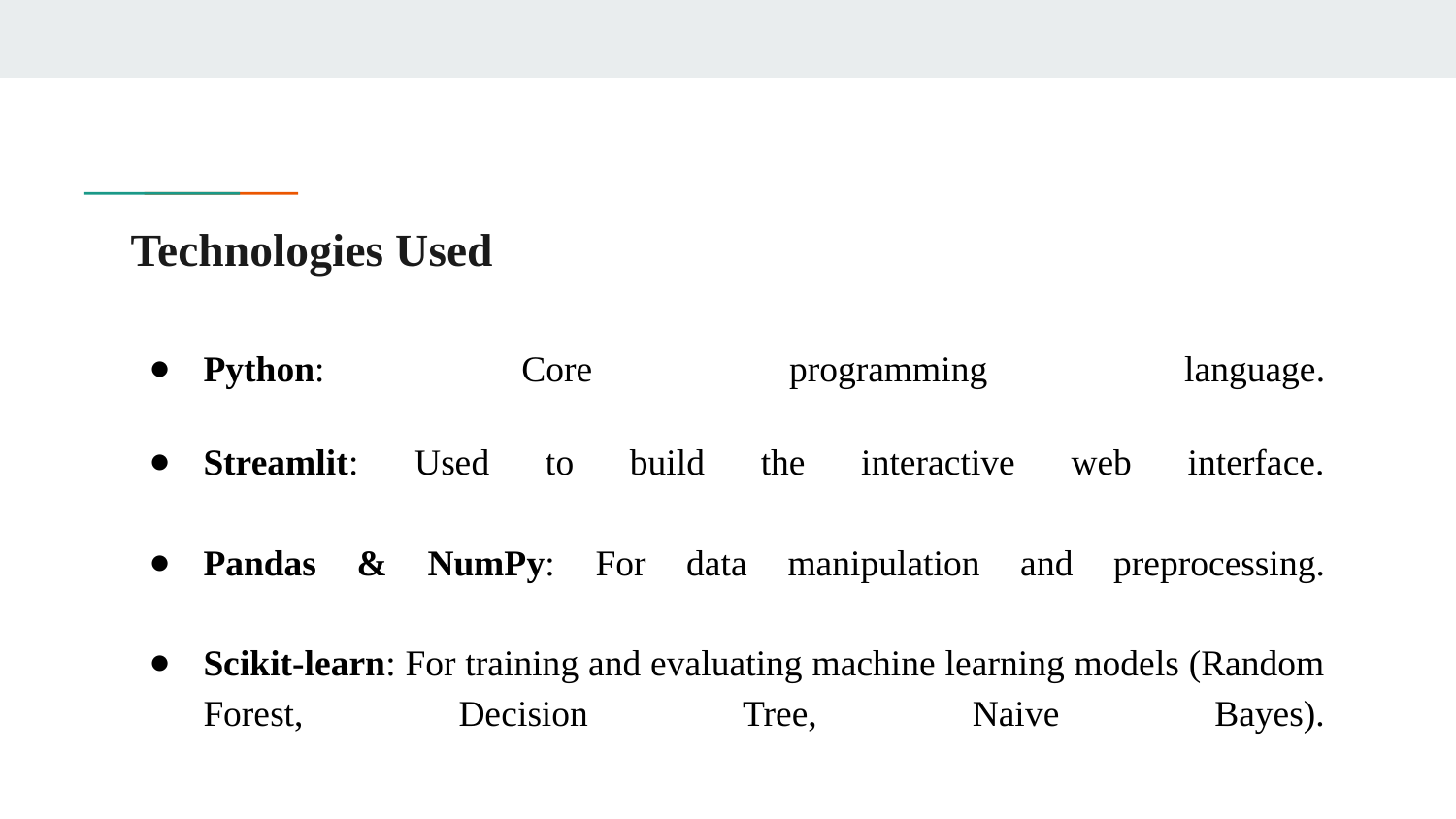

# Technologies Used

Python: Core programming language.
Streamlit: Used to build the interactive web interface.
Pandas & NumPy: For data manipulation and preprocessing.
Scikit-learn: For training and evaluating machine learning models (Random Forest, Decision Tree, Naive Bayes).